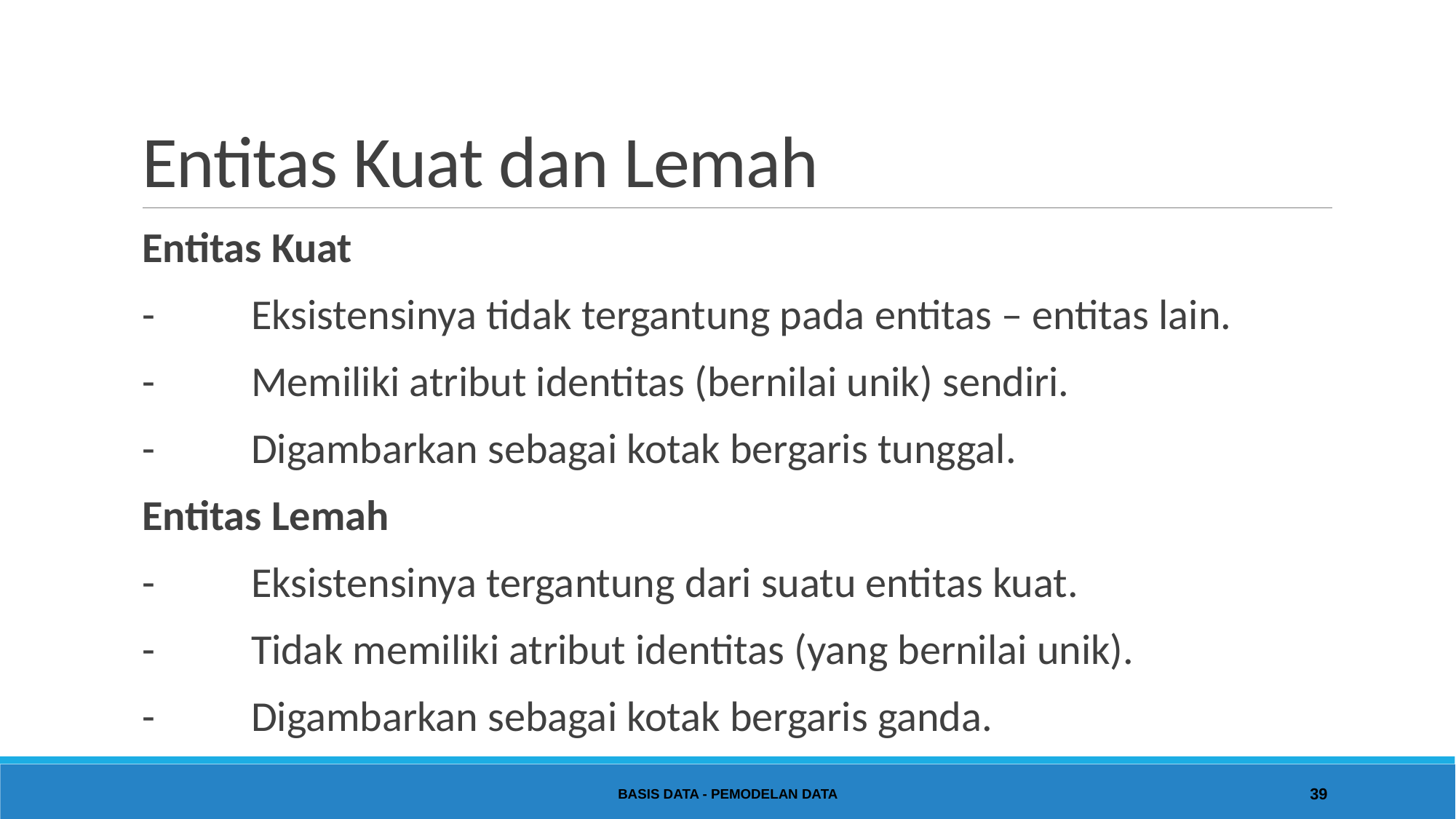

# Entitas Kuat dan Lemah
Entitas Kuat
	-	Eksistensinya tidak tergantung pada entitas – entitas lain.
	-	Memiliki atribut identitas (bernilai unik) sendiri.
	-	Digambarkan sebagai kotak bergaris tunggal.
Entitas Lemah
	-	Eksistensinya tergantung dari suatu entitas kuat.
	-	Tidak memiliki atribut identitas (yang bernilai unik).
	-	Digambarkan sebagai kotak bergaris ganda.
Basis Data - Pemodelan Data
39